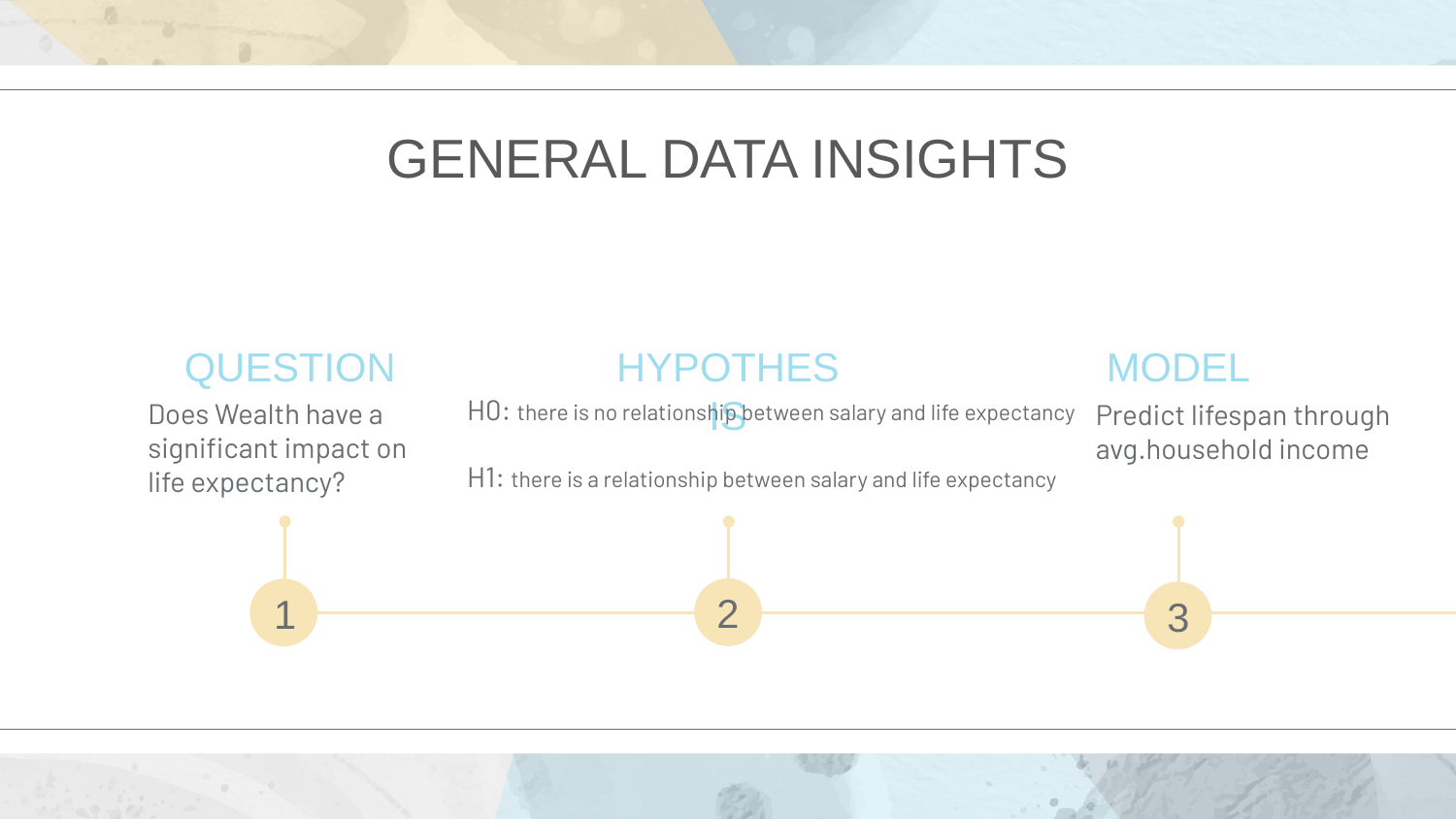

# GENERAL DATA INSIGHTS
QUESTION
HYPOTHESIS

MODEL
H0: there is no relationship between salary and life expectancy
H1: there is a relationship between salary and life expectancy
Does Wealth have a significant impact on life expectancy?
Predict lifespan through avg.household income

2
3
2
1
3